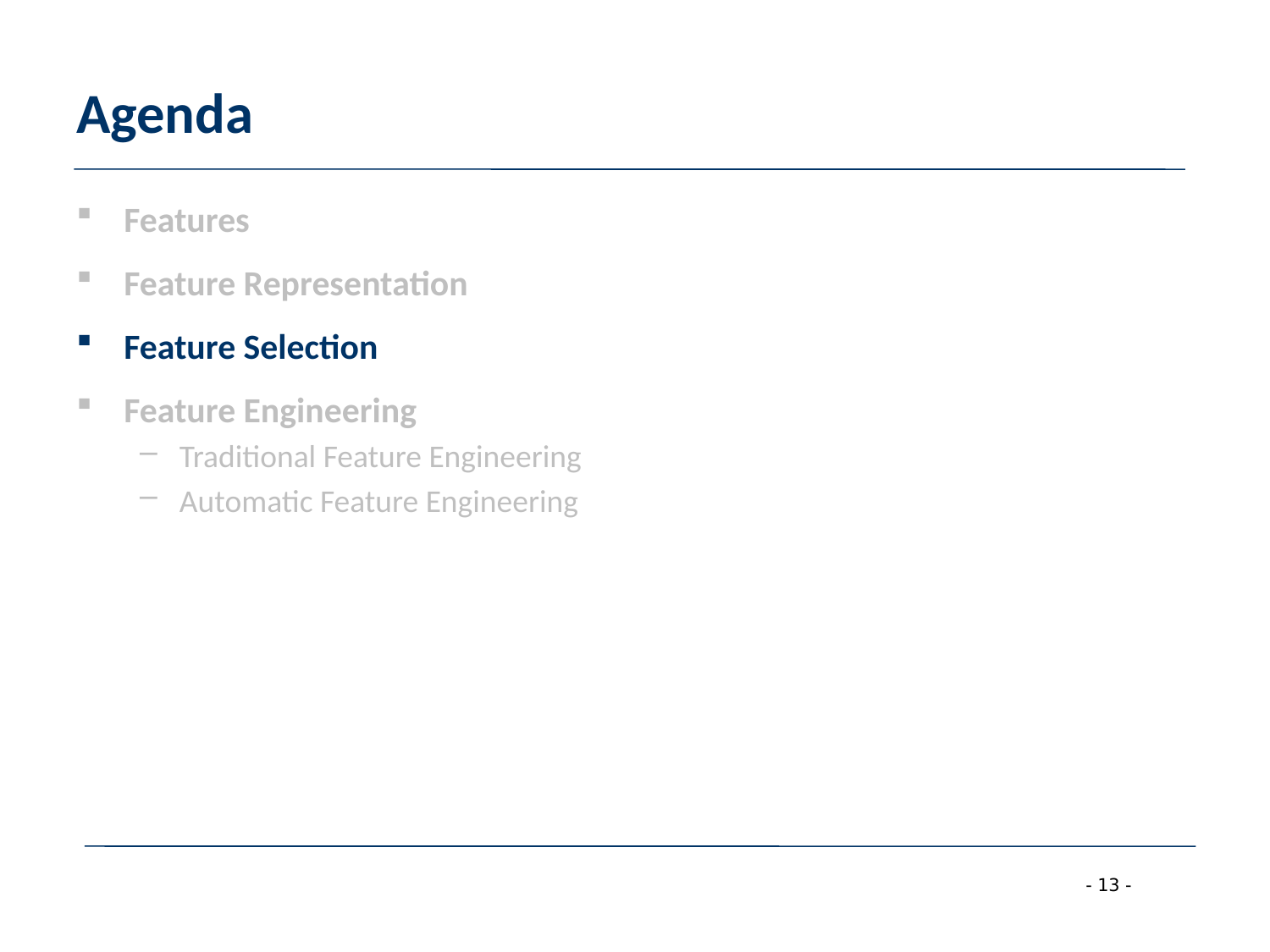

# Agenda
Features
Feature Representation
Feature Selection
Feature Engineering
Traditional Feature Engineering
Automatic Feature Engineering